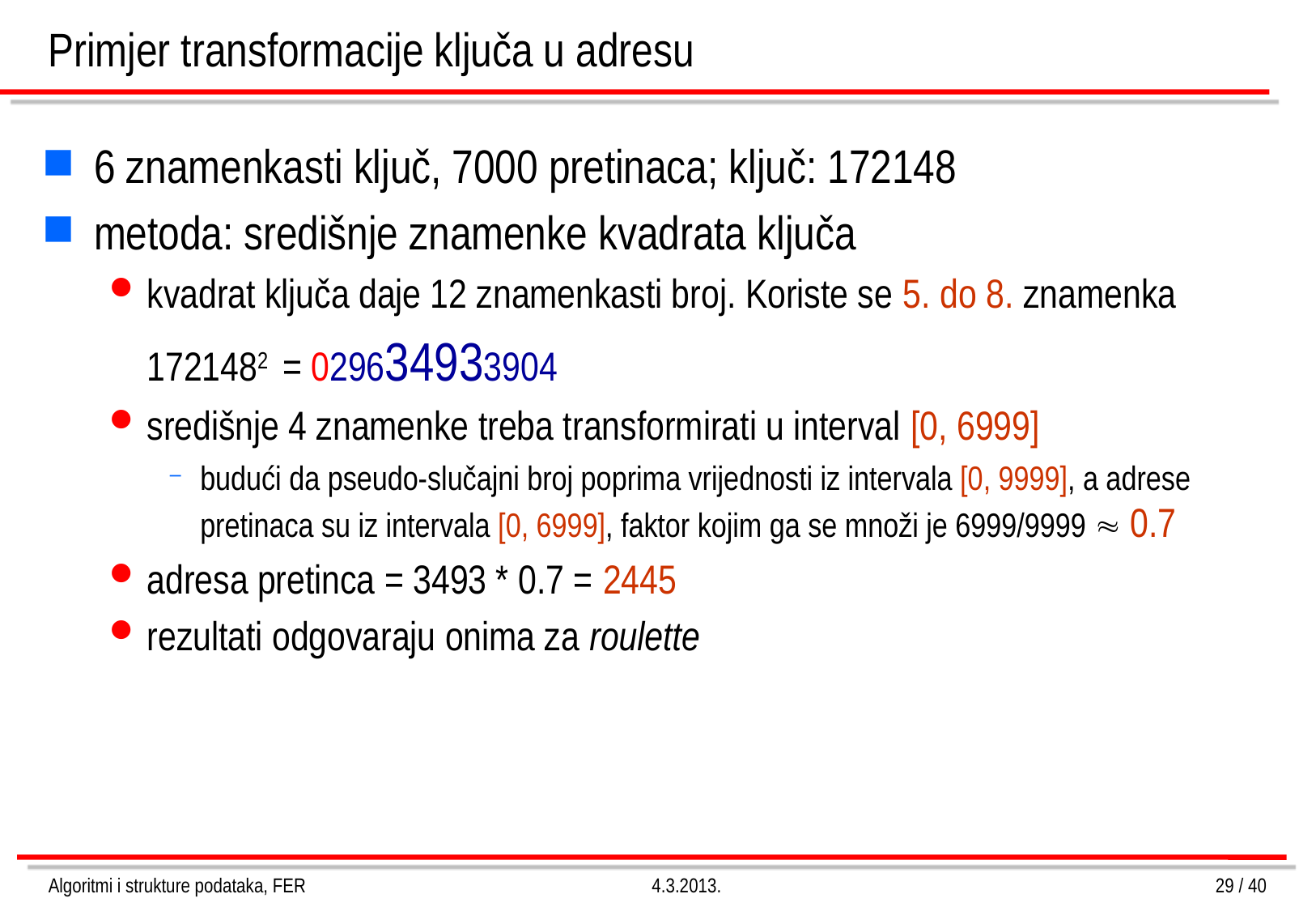

# Primjer transformacije ključa u adresu
6 znamenkasti ključ, 7000 pretinaca; ključ: 172148
metoda: središnje znamenke kvadrata ključa
kvadrat ključa daje 12 znamenkasti broj. Koriste se 5. do 8. znamenka
	1721482  = 029634933904
središnje 4 znamenke treba transformirati u interval [0, 6999]
budući da pseudo-slučajni broj poprima vrijednosti iz intervala [0, 9999], a adrese pretinaca su iz intervala [0, 6999], faktor kojim ga se množi je 6999/9999 ≈ 0.7
adresa pretinca = 3493 * 0.7 = 2445
rezultati odgovaraju onima za roulette

Algoritmi i strukture podataka, FER
4.3.2013.
29 / 40